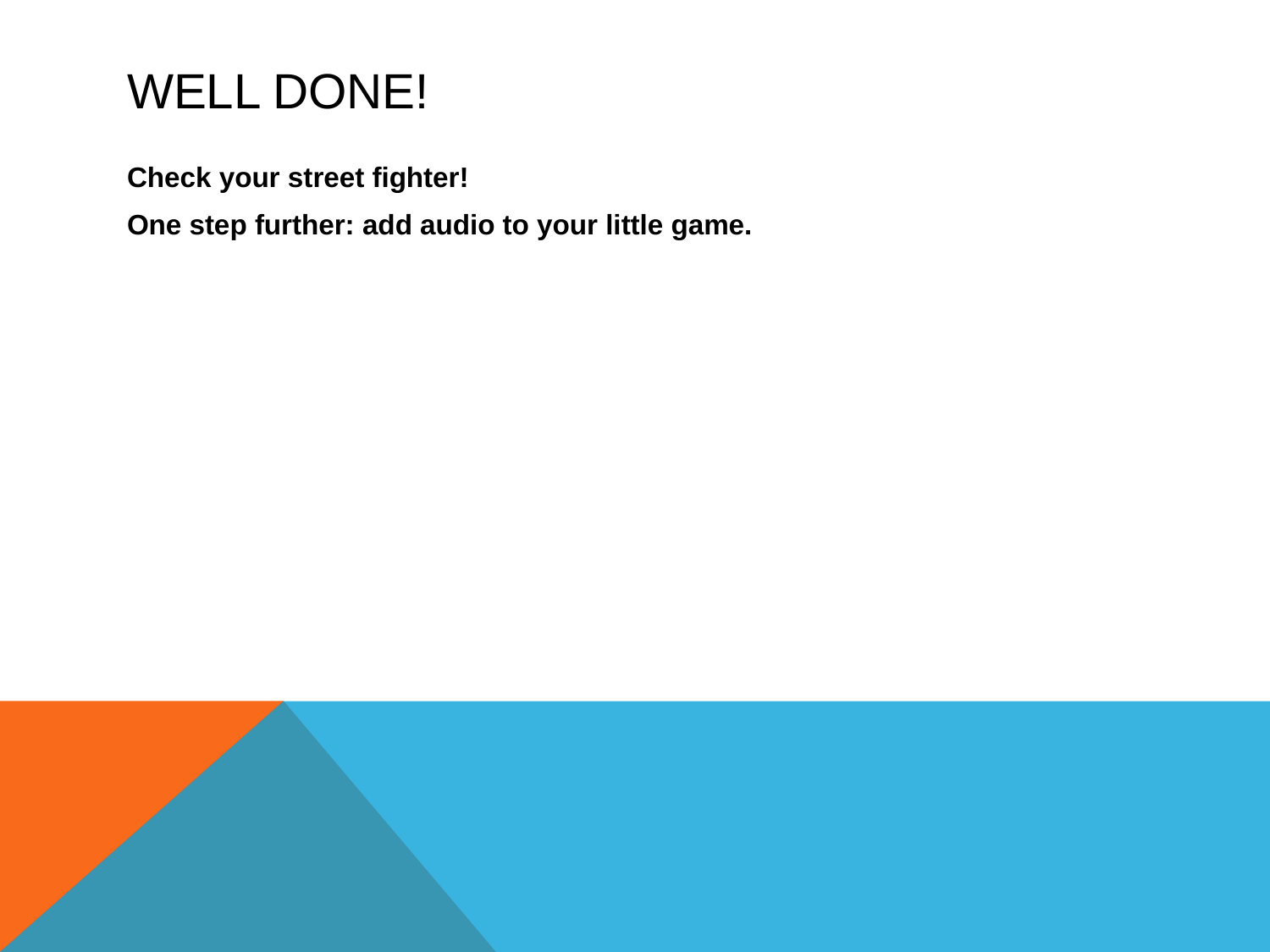

# Well done!
Check your street fighter!
One step further: add audio to your little game.